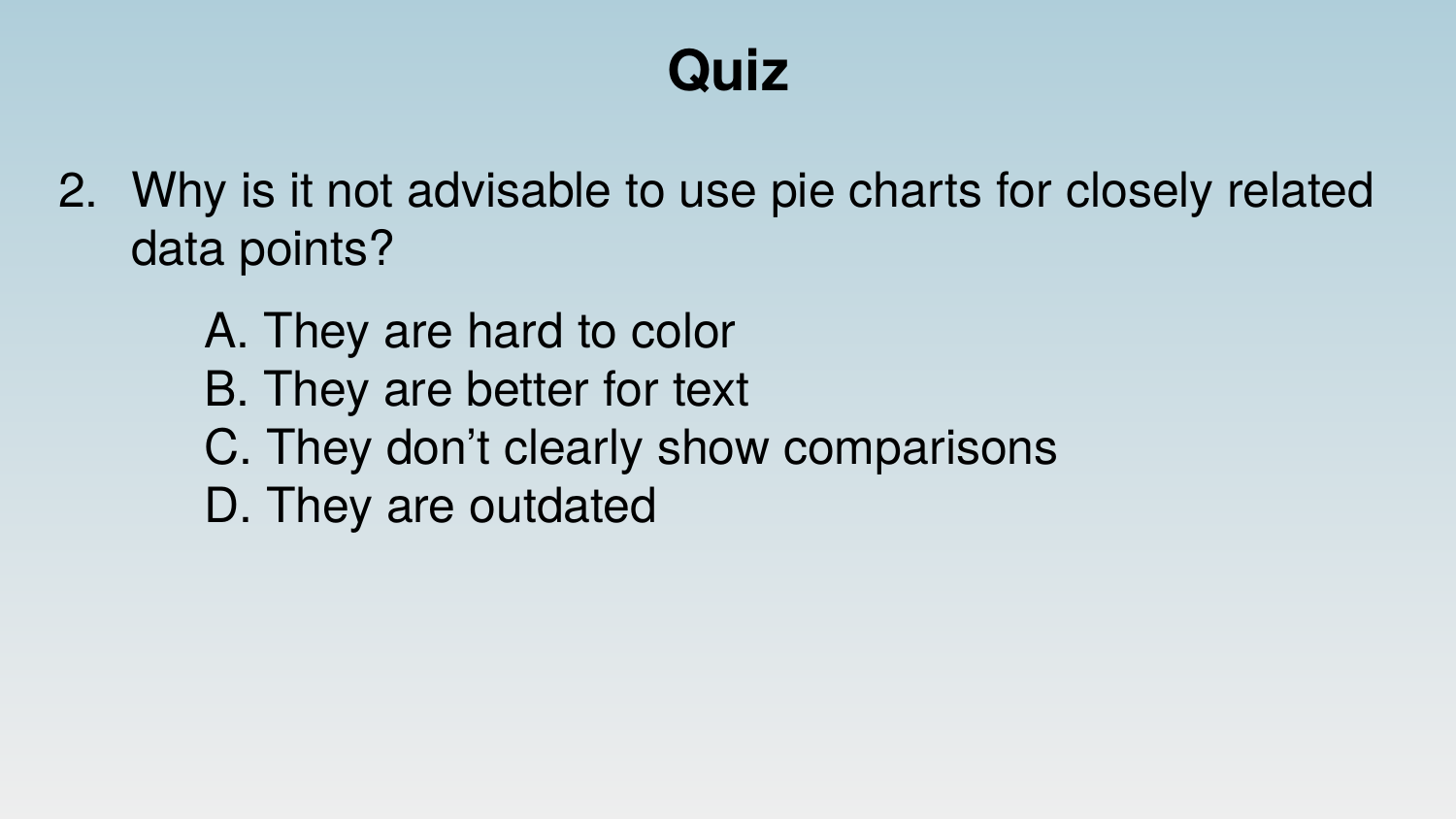

Quiz
Why is it not advisable to use pie charts for closely related data points?
	A. They are hard to color
	B. They are better for text
	C. They don’t clearly show comparisons
	D. They are outdated